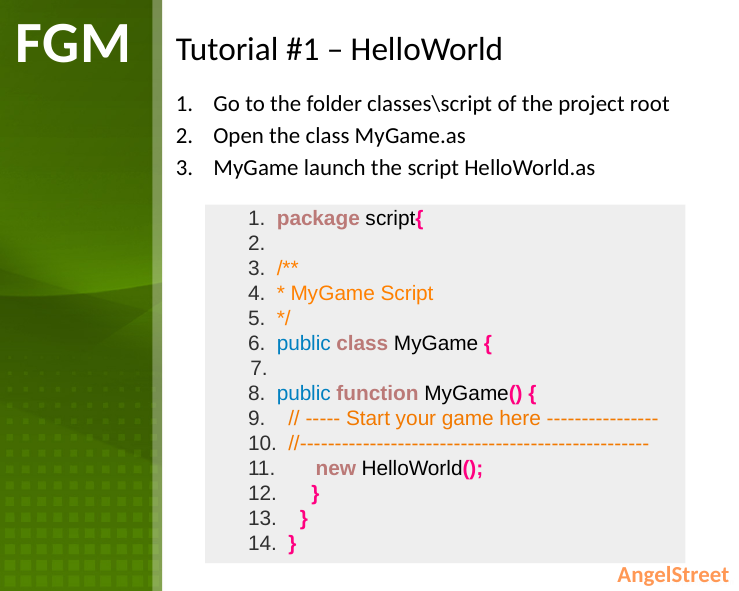

# Tutorial #1 – HelloWorld
FGM
Go to the folder classes\script of the project root
Open the class MyGame.as
MyGame launch the script HelloWorld.as
1.  package script{
2.
3.  /**
4.  * MyGame Script
5.  */
6.  public class MyGame {
 7.
8.  public function MyGame() {
9.    // ----- Start your game here ----------------
10.  //--------------------------------------------------
11.       new HelloWorld();
12.      }
13.    }
14.  }
AngelStreet